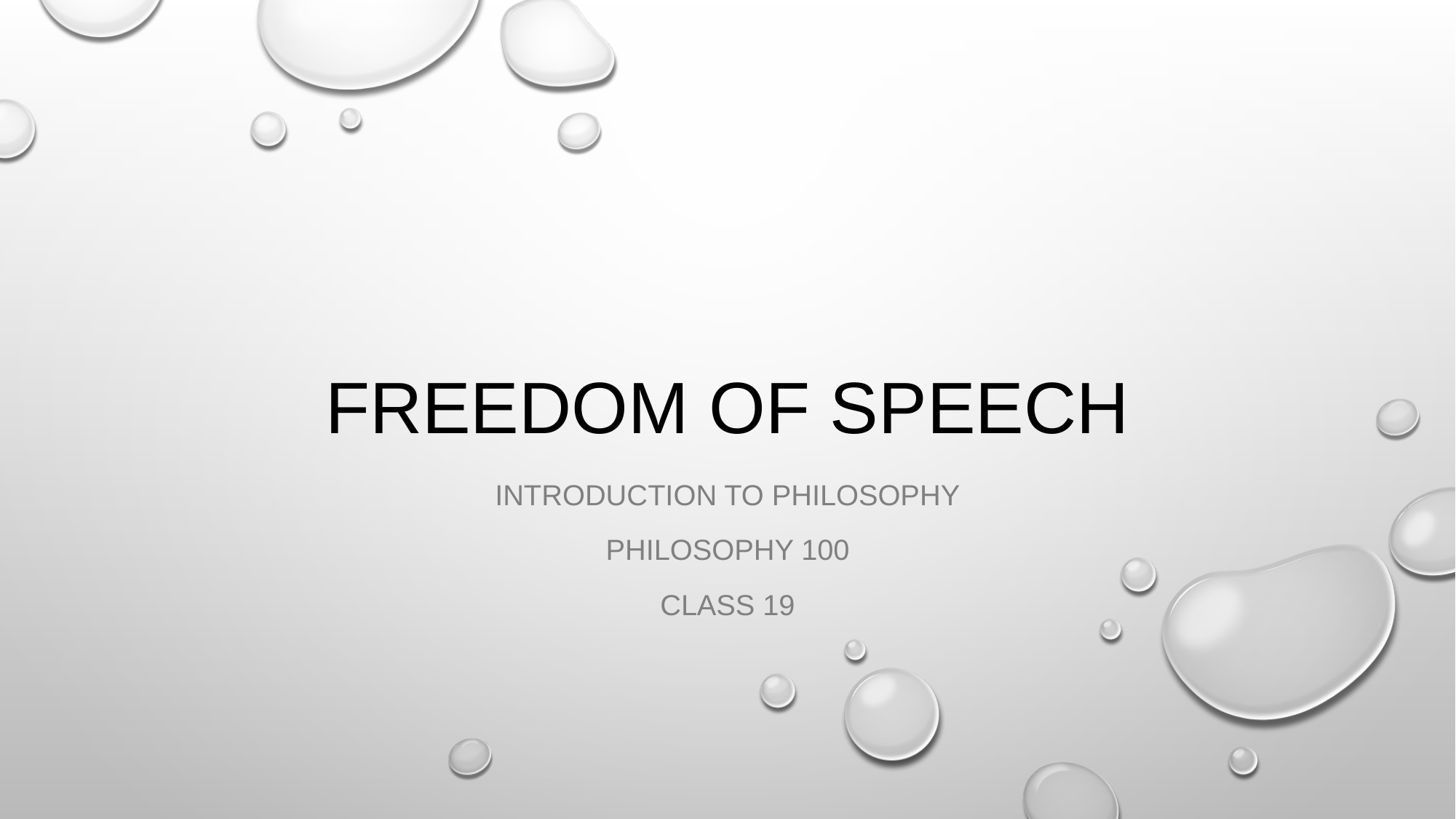

# Freedom of speech
Introduction to Philosophy
Philosophy 100
Class 19